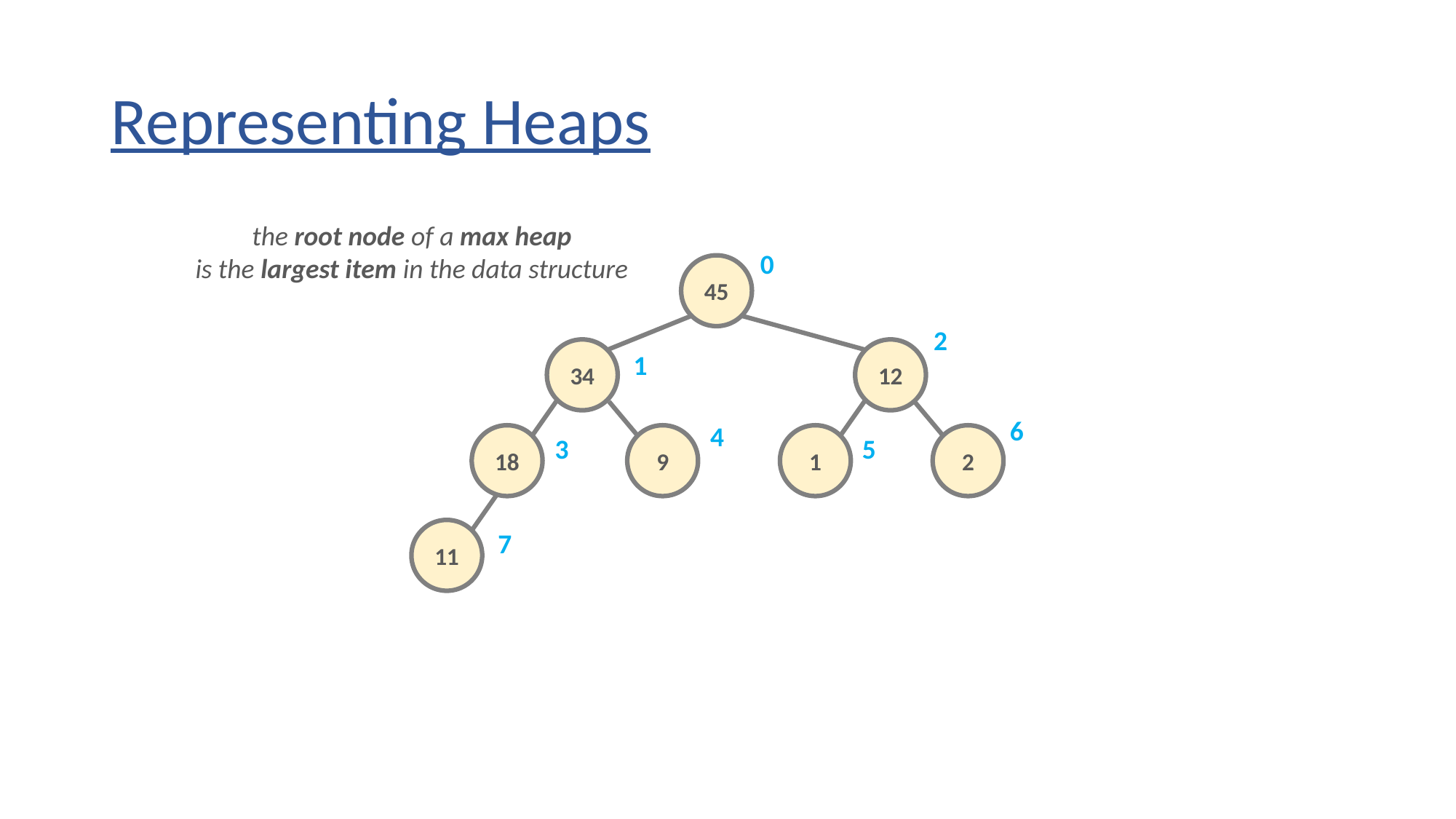

# Representing Heaps
the root node of a max heap
is the largest item in the data structure
0
45
2
34
12
1
6
4
18
9
1
2
5
3
11
7